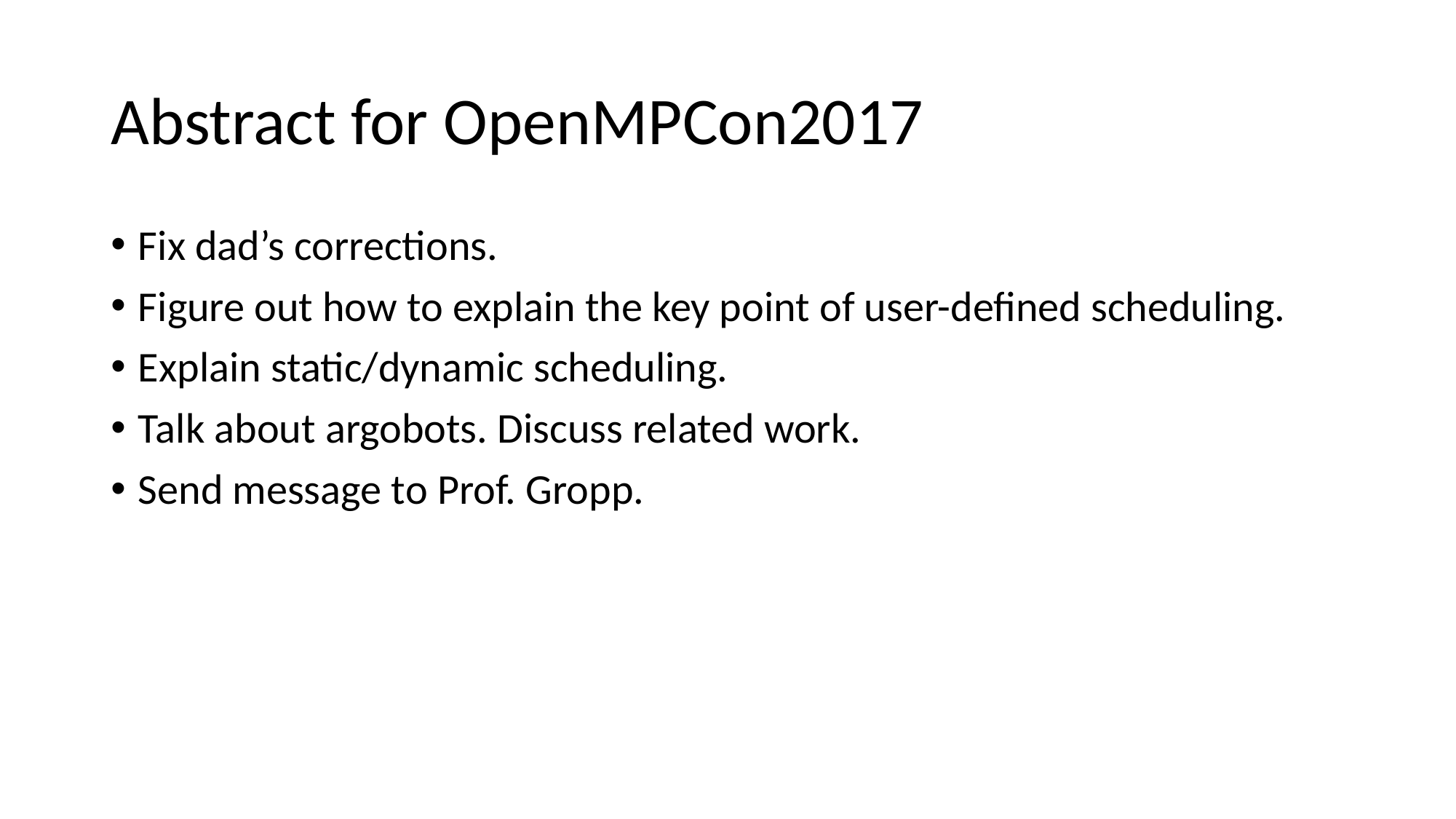

# Abstract for OpenMPCon2017
Fix dad’s corrections.
Figure out how to explain the key point of user-defined scheduling.
Explain static/dynamic scheduling.
Talk about argobots. Discuss related work.
Send message to Prof. Gropp.